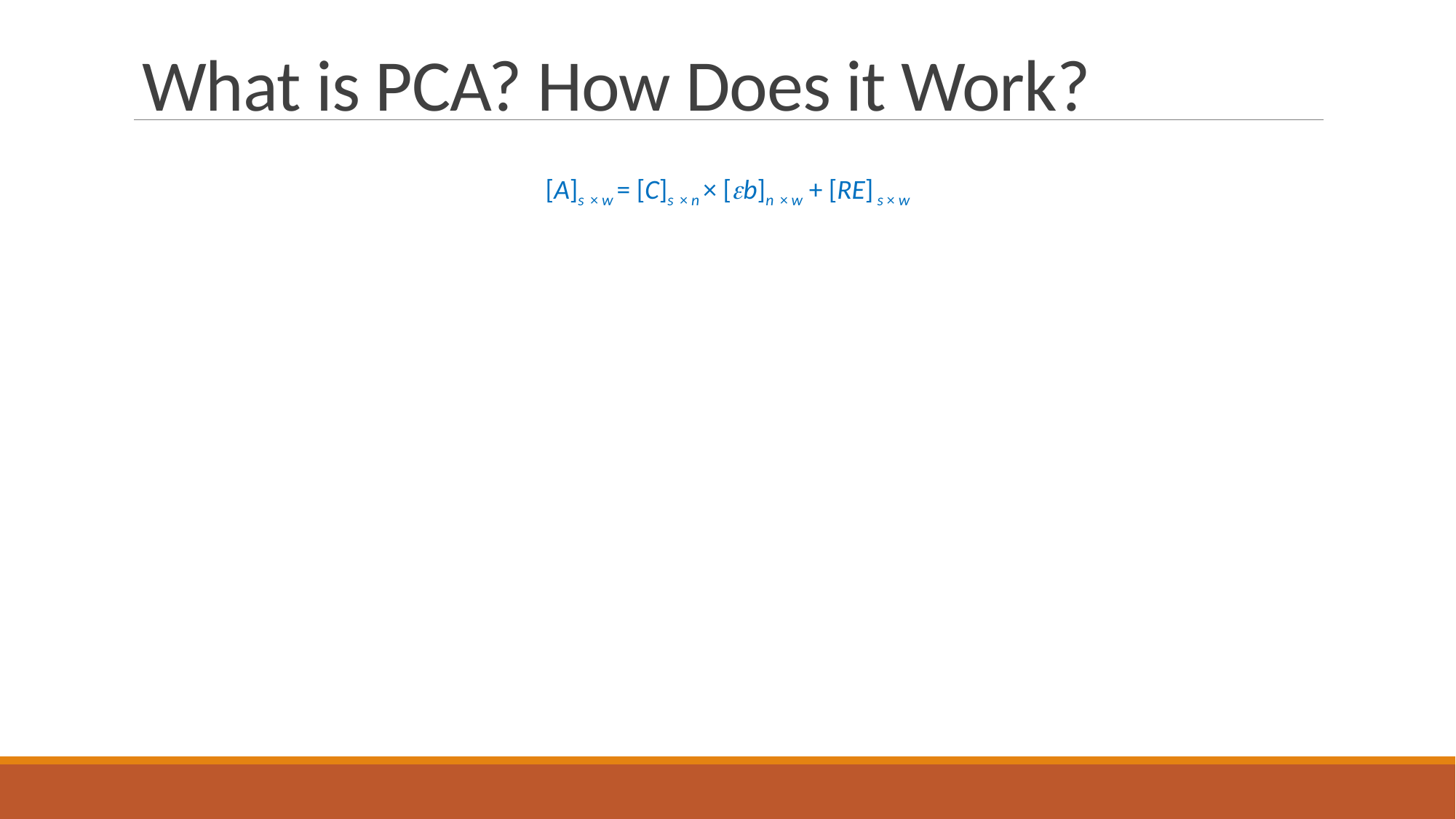

# What is PCA? How Does it Work?
[A]s × w = [C]s × n × [εb]n × w + [RE] s × w